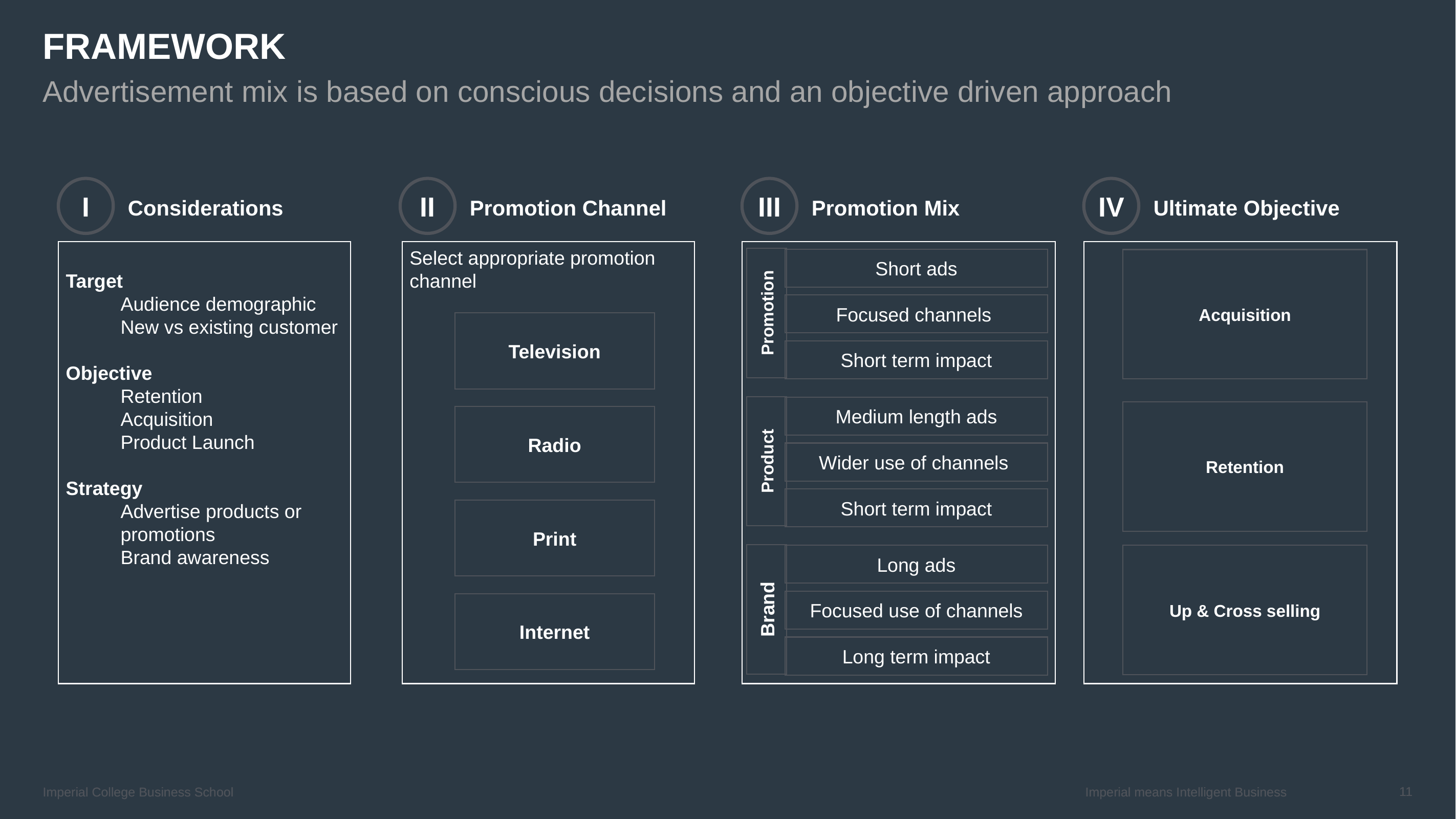

# FRAMEWORK
Advertisement mix is based on conscious decisions and an objective driven approach
I
Considerations
II
Promotion Channel
III
Promotion Mix
IV
Ultimate Objective

Target
Audience demographic
New vs existing customer

Objective
Retention
Acquisition
Product Launch

Strategy
Advertise products or promotions
Brand awareness
Select appropriate promotion channel

Promotion
Short ads
Focused channels
Short term impact
Acquisition
Television
Product
Medium length ads
Wider use of channels
Short term impact
Retention
Radio
Print
Brand
Long ads
Focused use of channels
Long term impact
Up & Cross selling
Internet